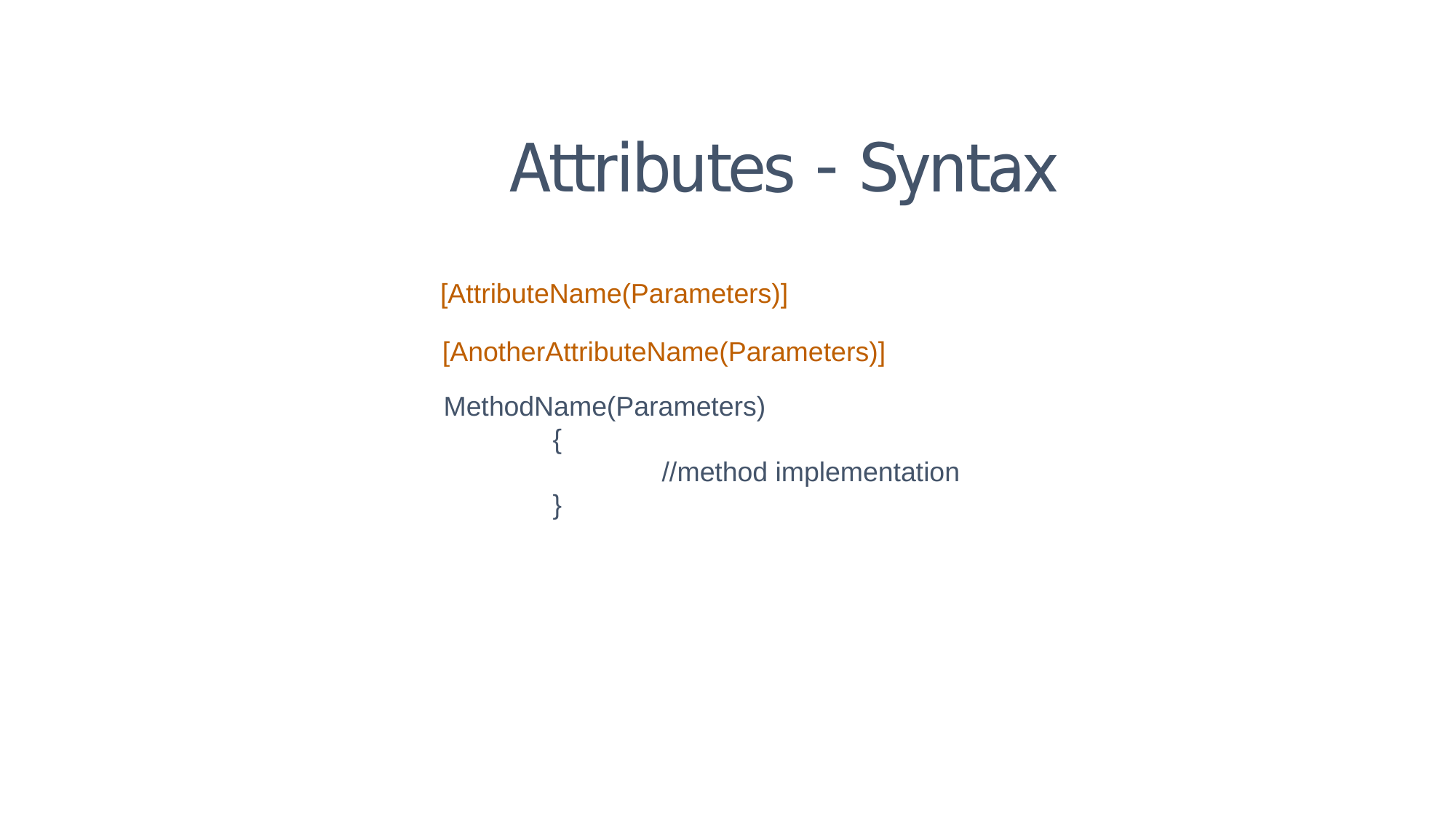

Attributes - Syntax
[AttributeName(Parameters)]
[AnotherAttributeName(Parameters)]
MethodName(Parameters)
	{
		//method implementation
	}